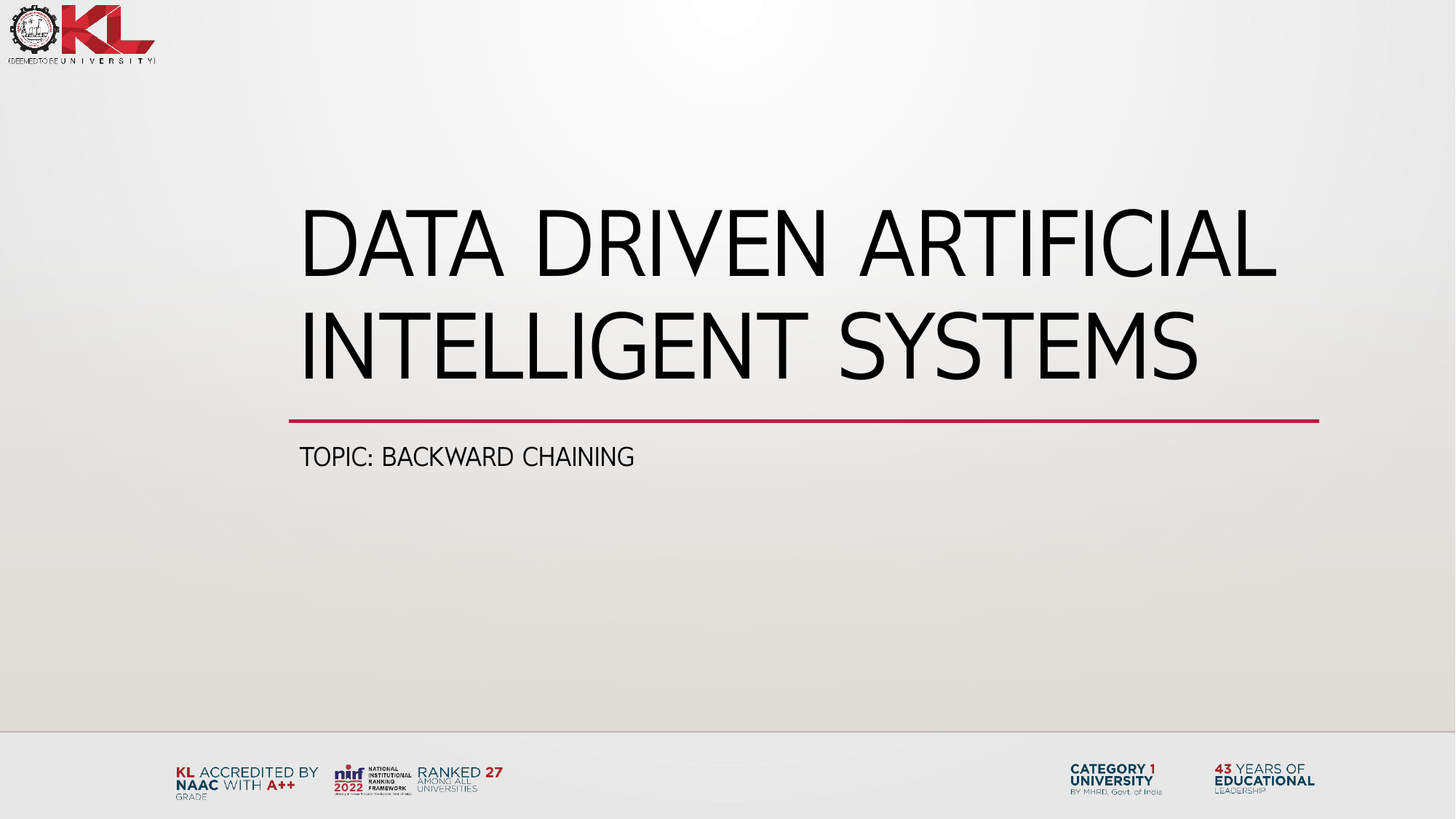

# Data Driven Artificial intelligent systems
Topic: Backward chaining